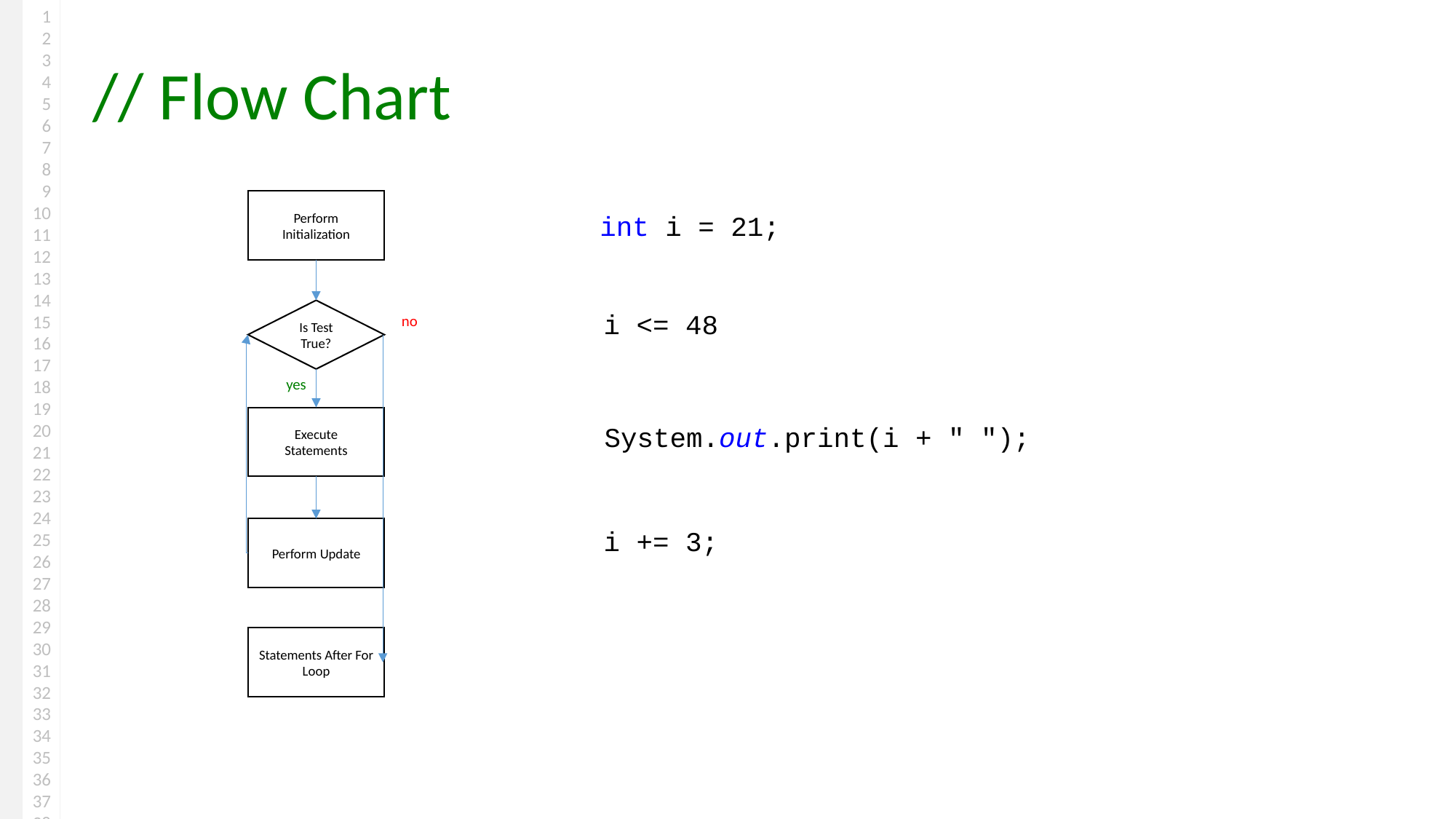

# // Flow Chart
Perform Initialization
int i = 21;
Is Test True?
i <= 48
no
yes
Execute
Statements
System.out.print(i + " ");
Perform Update
i += 3;
Statements After For Loop